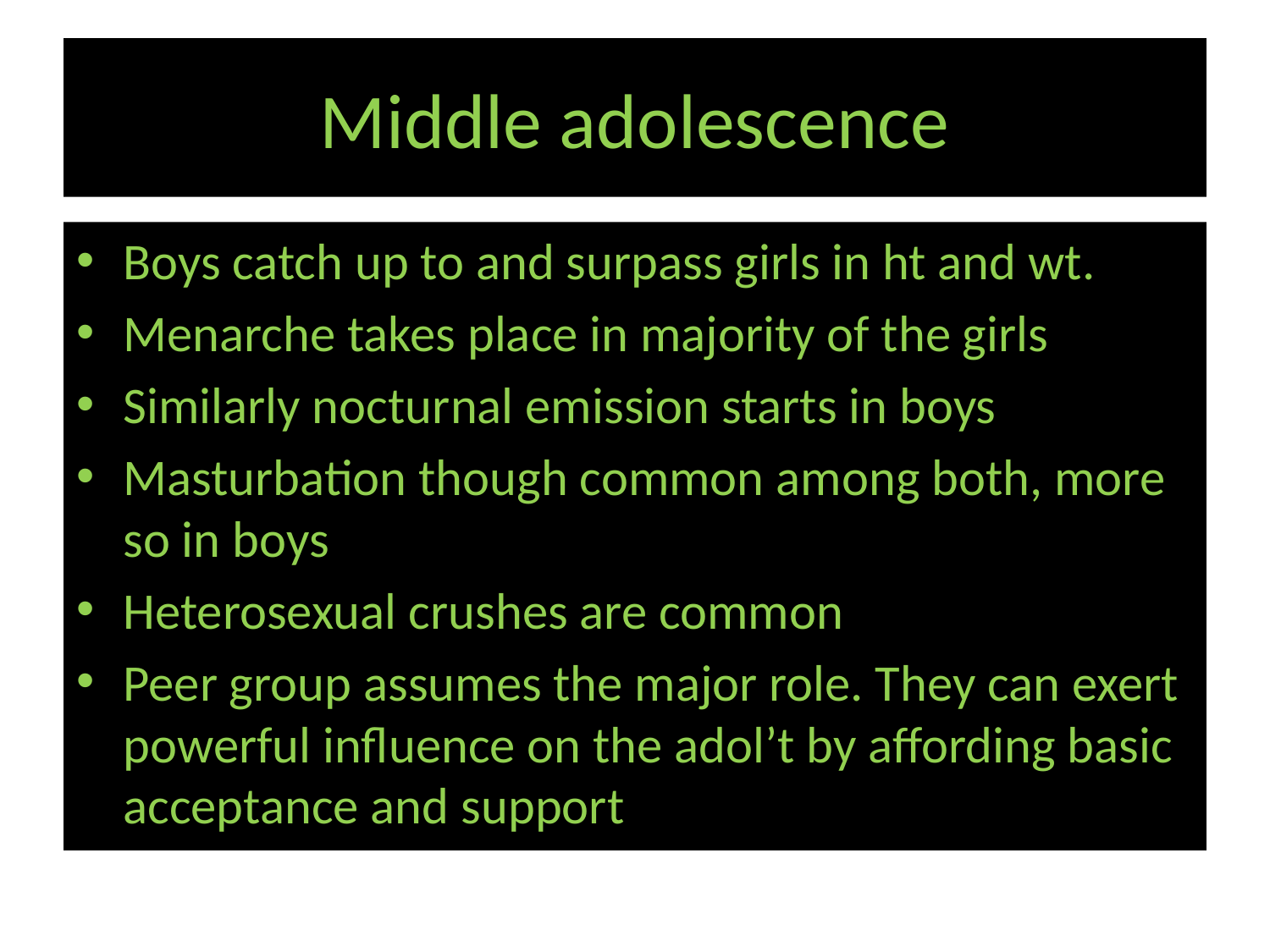

# Middle adolescence
Boys catch up to and surpass girls in ht and wt.
Menarche takes place in majority of the girls
Similarly nocturnal emission starts in boys
Masturbation though common among both, more so in boys
Heterosexual crushes are common
Peer group assumes the major role. They can exert powerful influence on the adol’t by affording basic acceptance and support